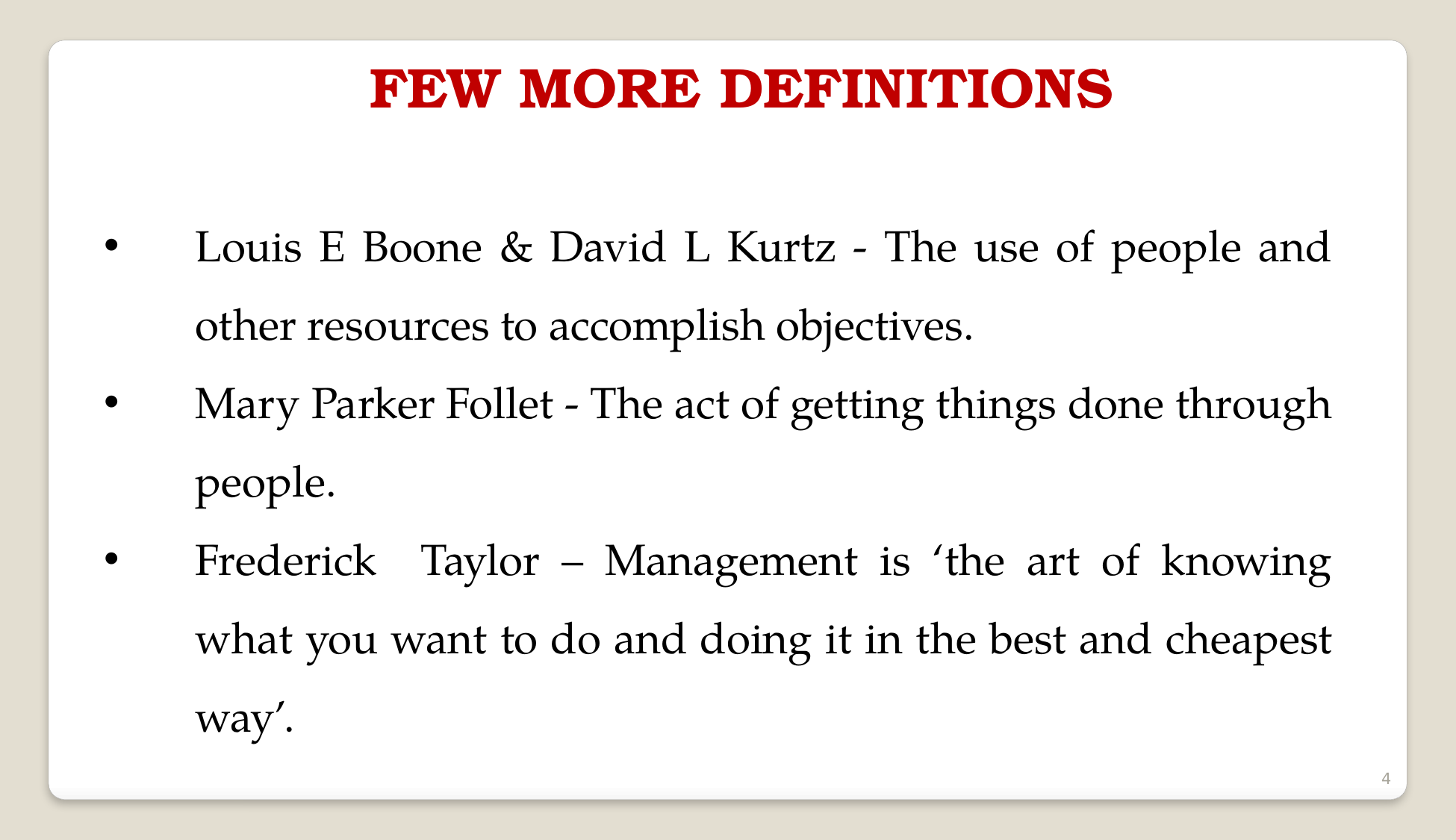

FEW MORE DEFINITIONS

Louis E Boone & David L Kurtz - The use of people and other resources to accomplish objectives.
Mary Parker Follet - The act of getting things done through people.
Frederick  Taylor – Management is ‘the art of knowing what you want to do and doing it in the best and cheapest way’.
4